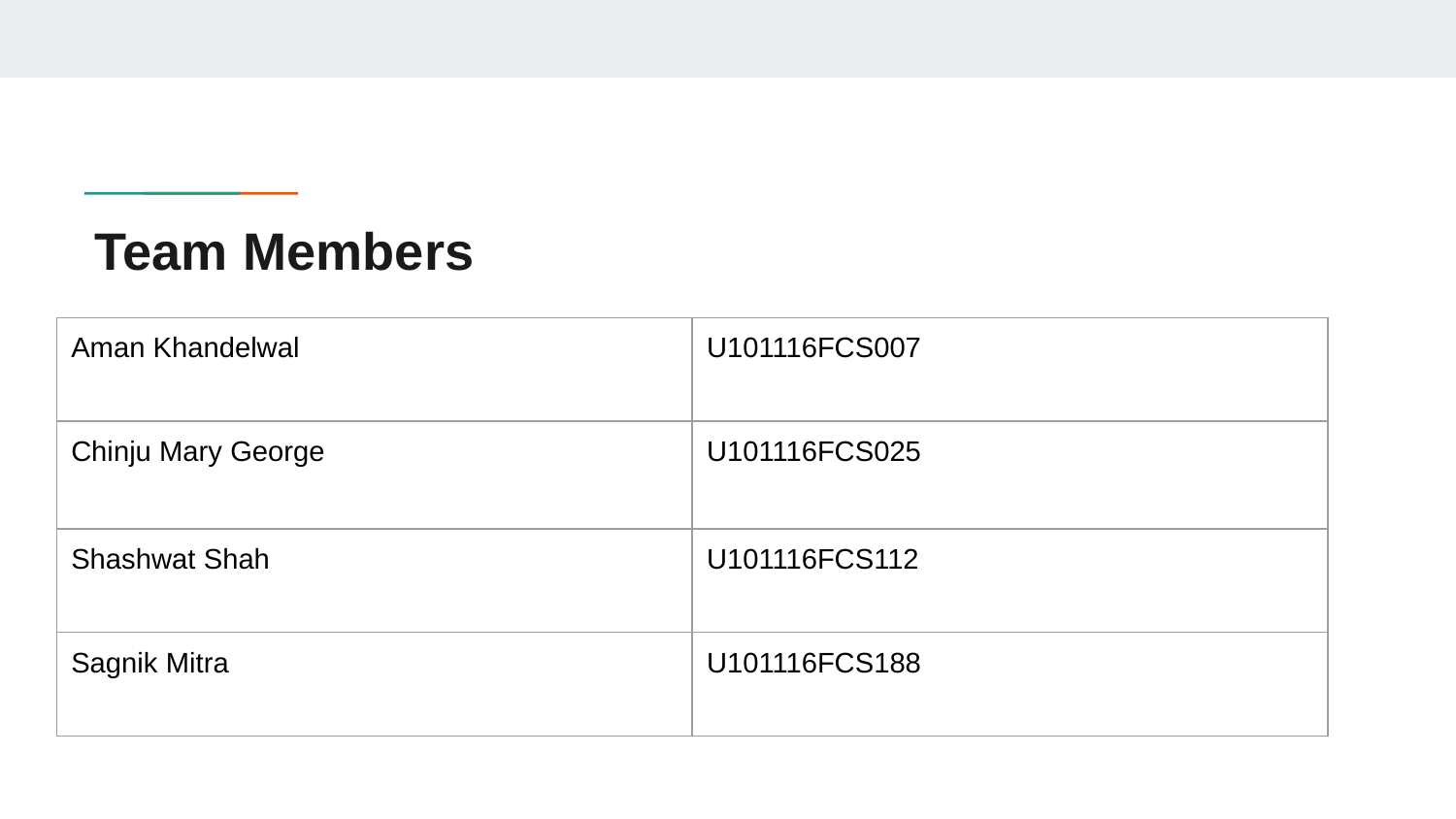

# Team Members
| Aman Khandelwal | U101116FCS007 |
| --- | --- |
| Chinju Mary George | U101116FCS025 |
| Shashwat Shah | U101116FCS112 |
| Sagnik Mitra | U101116FCS188 |